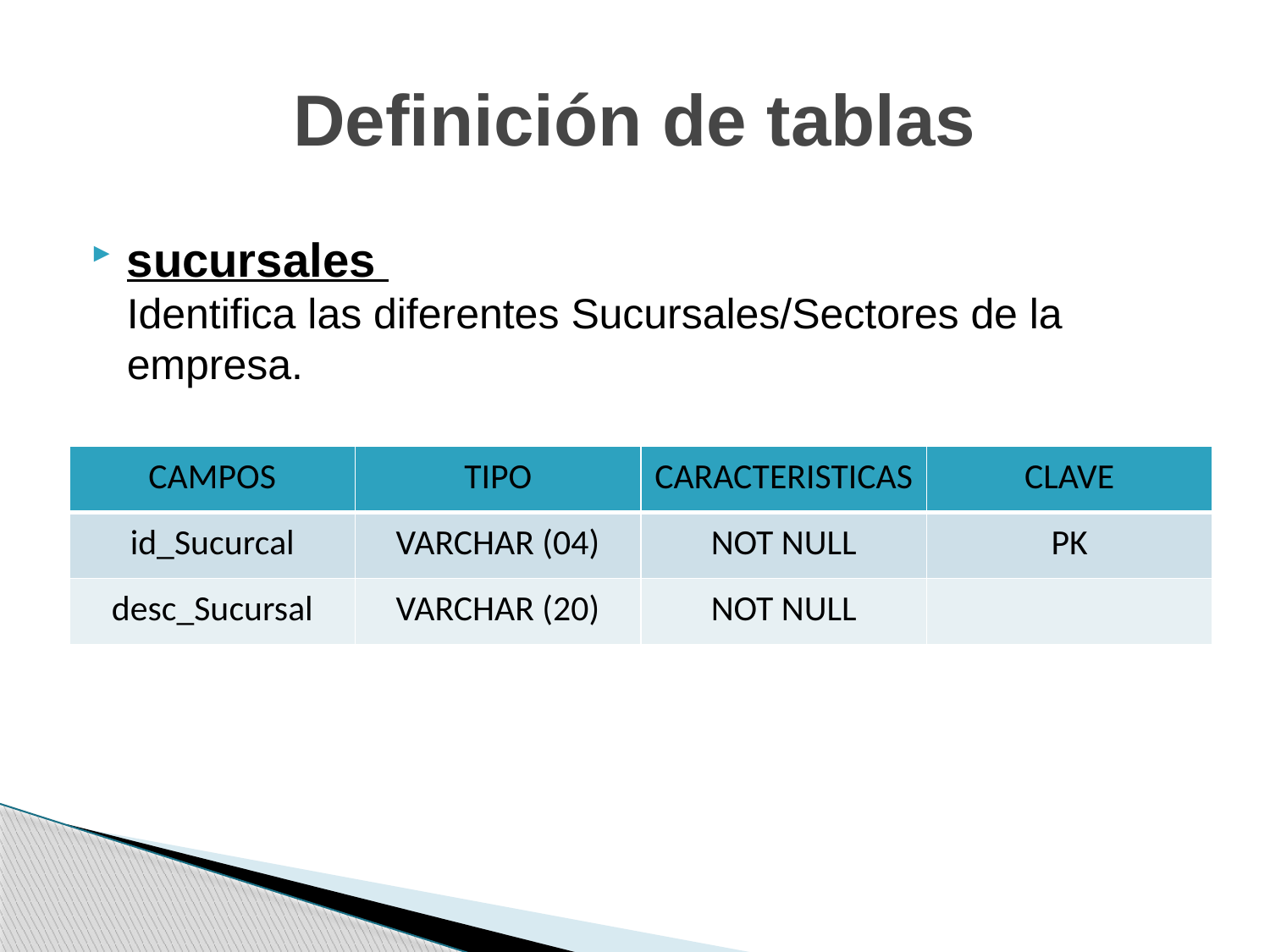

# Definición de tablas
sucursales
Identifica las diferentes Sucursales/Sectores de la empresa.
| CAMPOS | TIPO | CARACTERISTICAS | CLAVE |
| --- | --- | --- | --- |
| id\_Sucurcal | VARCHAR (04) | NOT NULL | PK |
| desc\_Sucursal | VARCHAR (20) | NOT NULL |  |